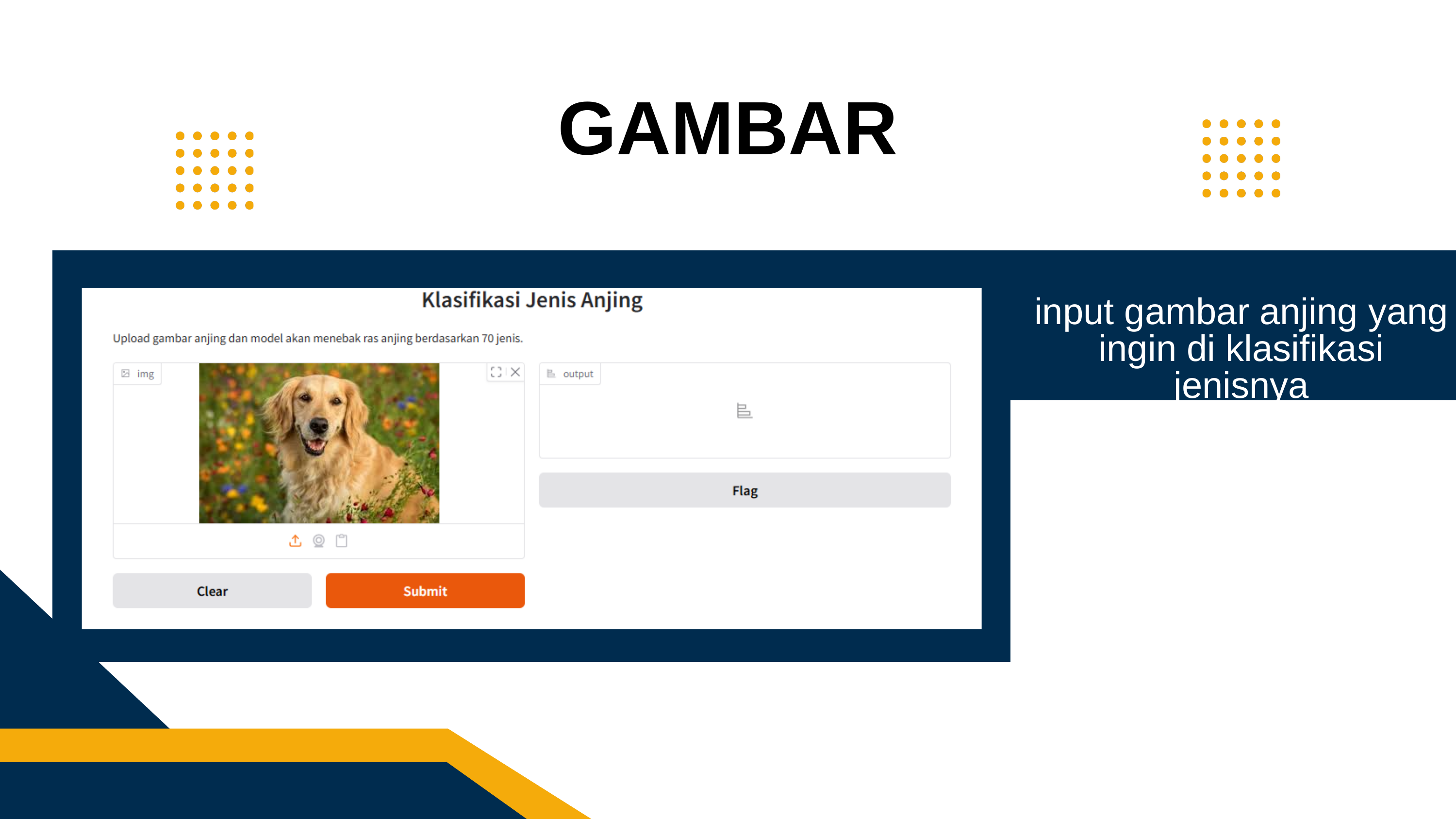

GAMBAR

input gambar anjing yang ingin di klasifikasi jenisnya